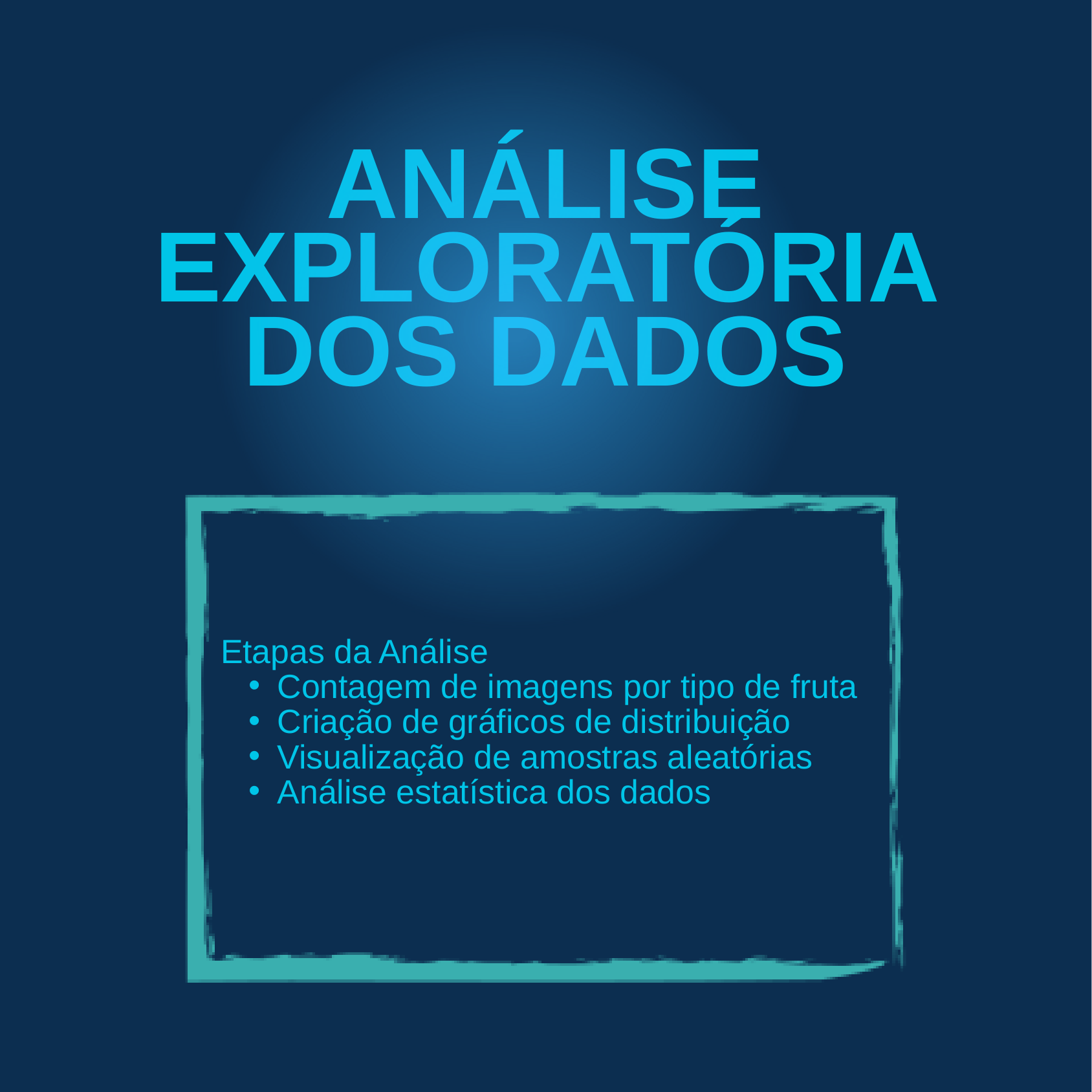

ANÁLISE EXPLORATÓRIA DOS DADOS

Etapas da Análise
Contagem de imagens por tipo de fruta
Criação de gráficos de distribuição
Visualização de amostras aleatórias
Análise estatística dos dados